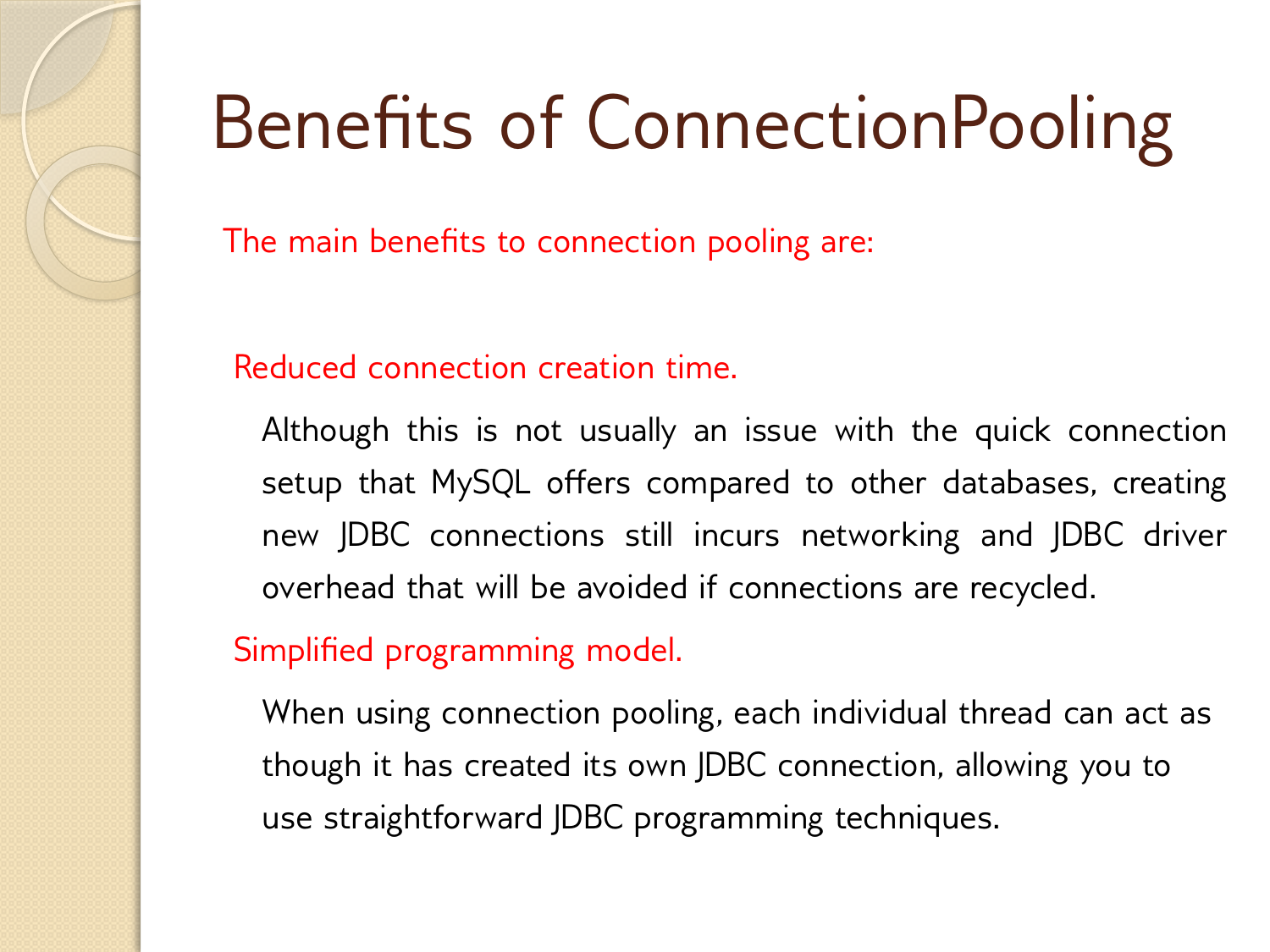

# Benefits of ConnectionPooling
The main benefits to connection pooling are:

 Reduced connection creation time.
		Although this is not usually an issue with the quick connection setup that MySQL offers compared to other databases, creating new JDBC connections still incurs networking and JDBC driver overhead that will be avoided if connections are recycled.
 Simplified programming model.
		When using connection pooling, each individual thread can act as though it has created its own JDBC connection, allowing you to use straightforward JDBC programming techniques.